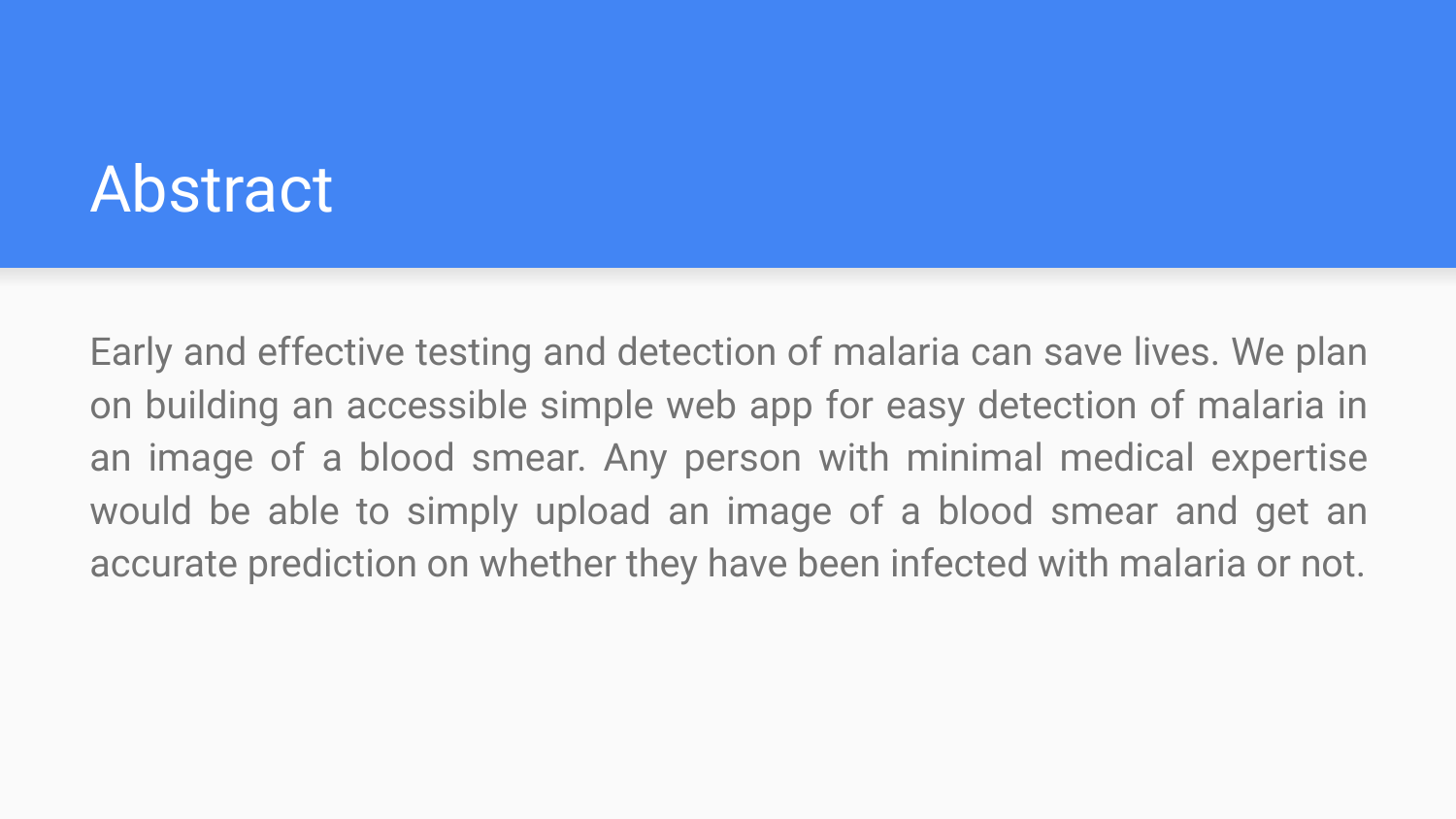

# Abstract
Early and effective testing and detection of malaria can save lives. We plan on building an accessible simple web app for easy detection of malaria in an image of a blood smear. Any person with minimal medical expertise would be able to simply upload an image of a blood smear and get an accurate prediction on whether they have been infected with malaria or not.